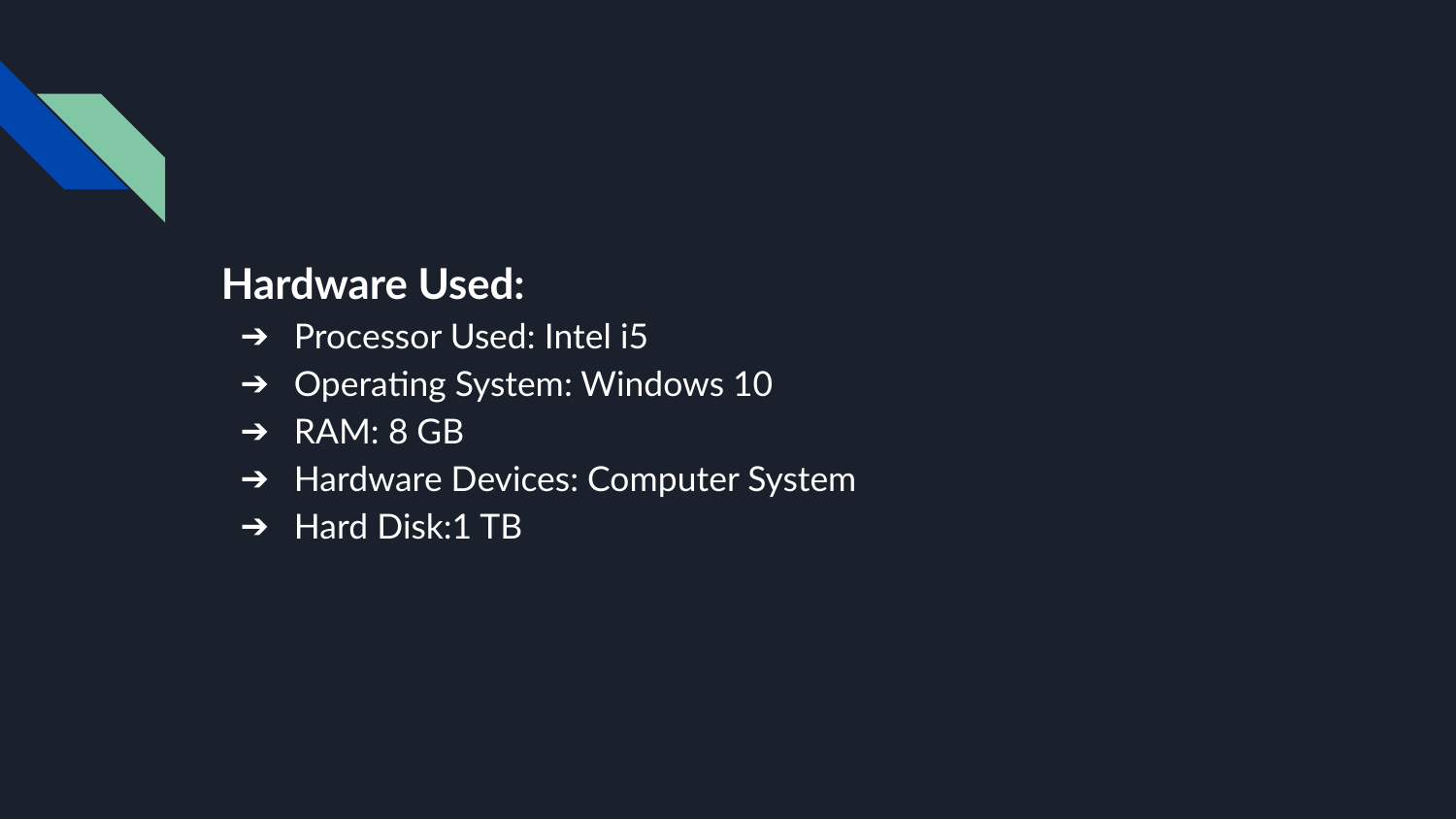

# Hardware Used:
Processor Used: Intel i5
Operating System: Windows 10
RAM: 8 GB
Hardware Devices: Computer System
Hard Disk:1 TB